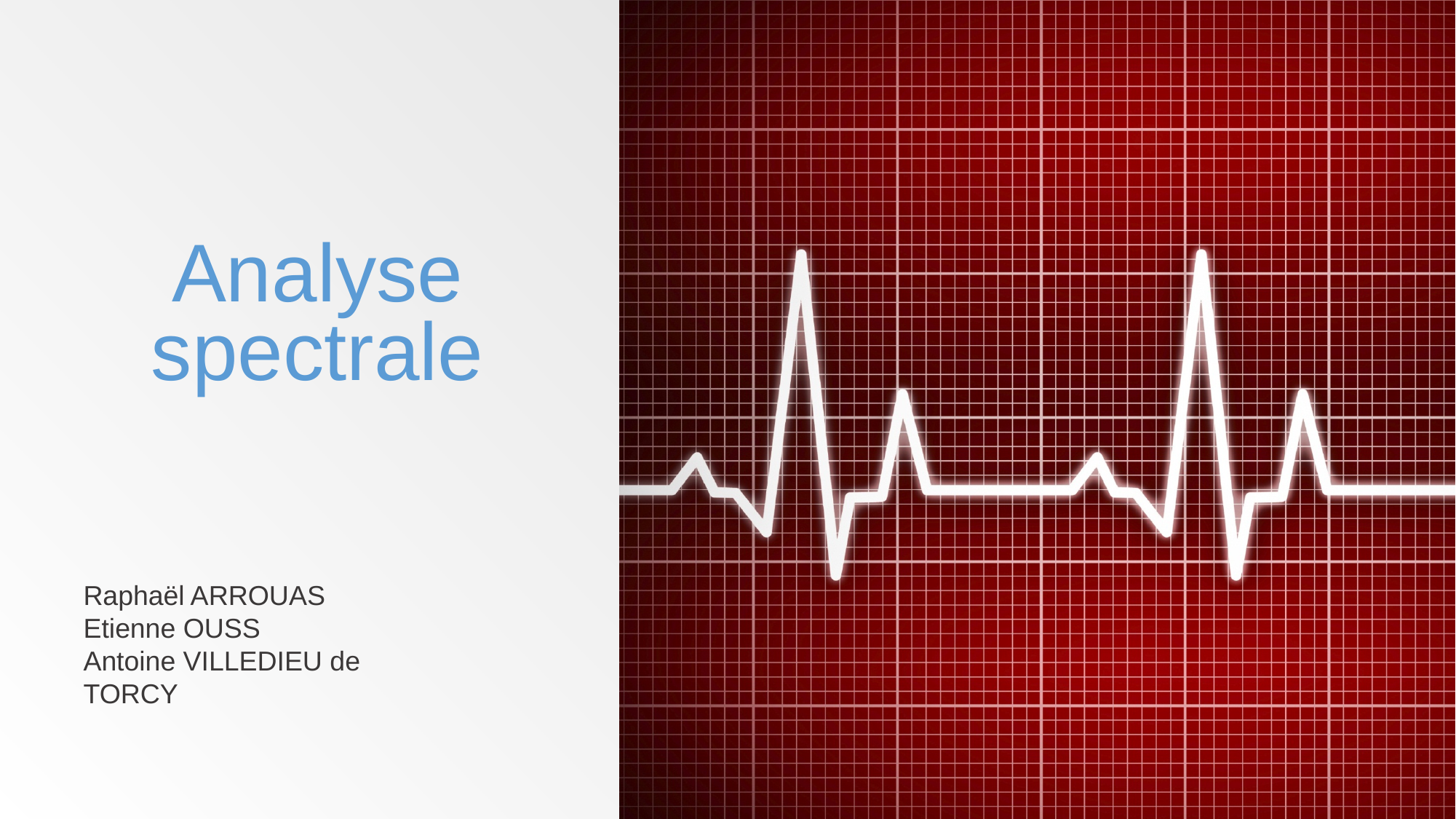

# Analyse spectrale
Raphaël ARROUAS
Etienne OUSS
Antoine VILLEDIEU de TORCY